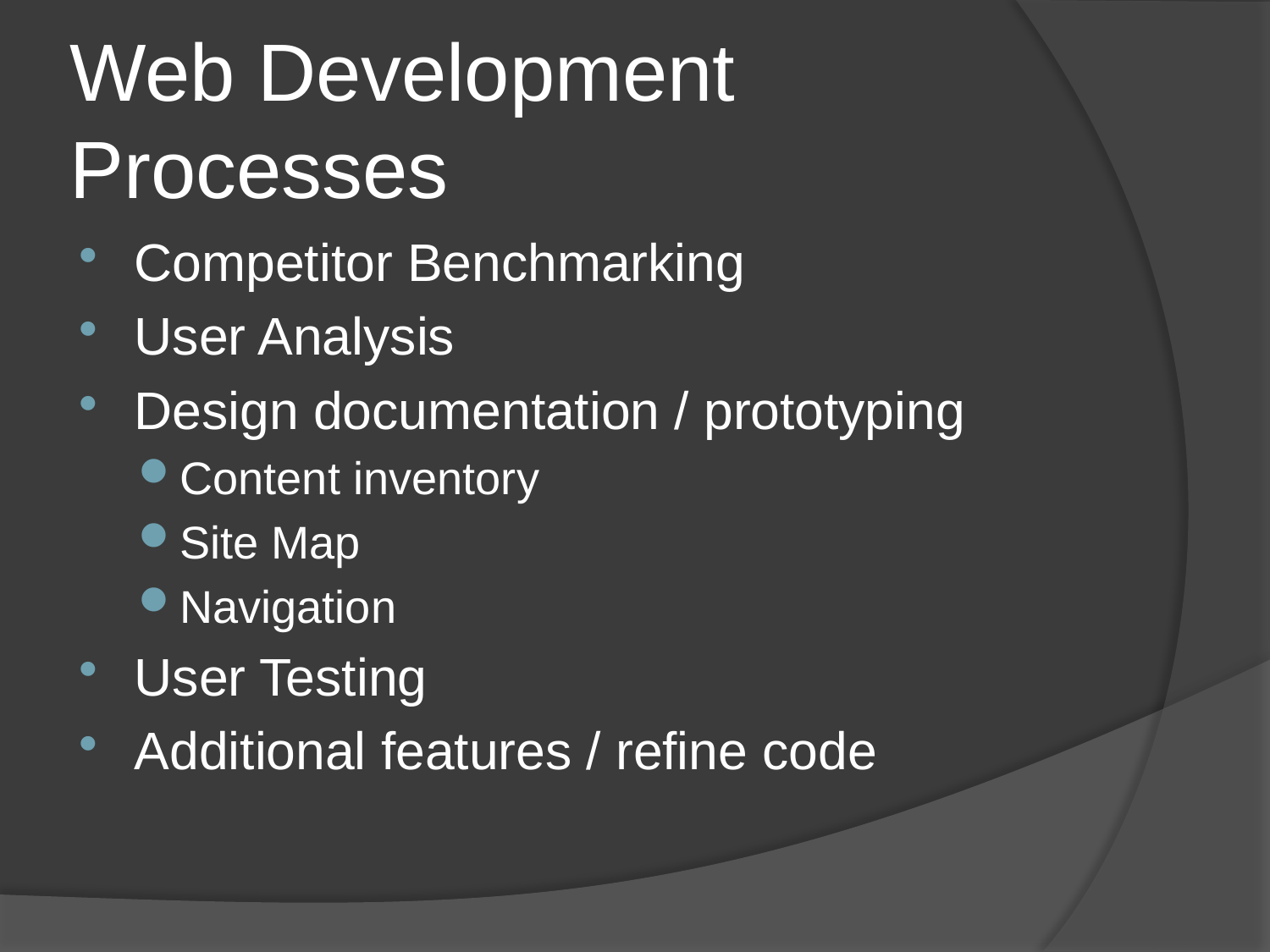

# Web Development Processes
Competitor Benchmarking
User Analysis
Design documentation / prototyping
Content inventory
Site Map
Navigation
User Testing
Additional features / refine code